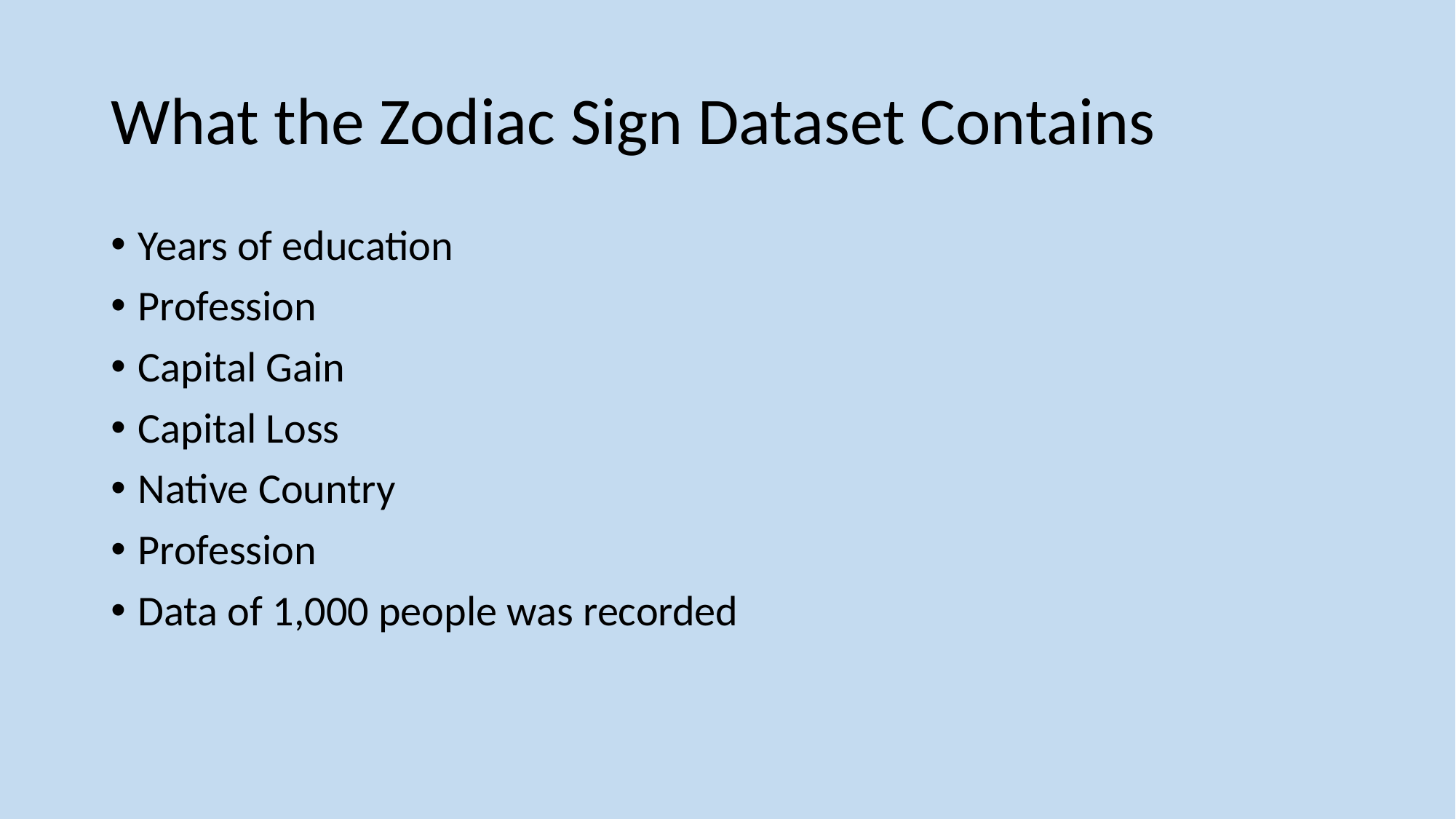

# What the Zodiac Sign Dataset Contains
Years of education
Profession
Capital Gain
Capital Loss
Native Country
Profession
Data of 1,000 people was recorded